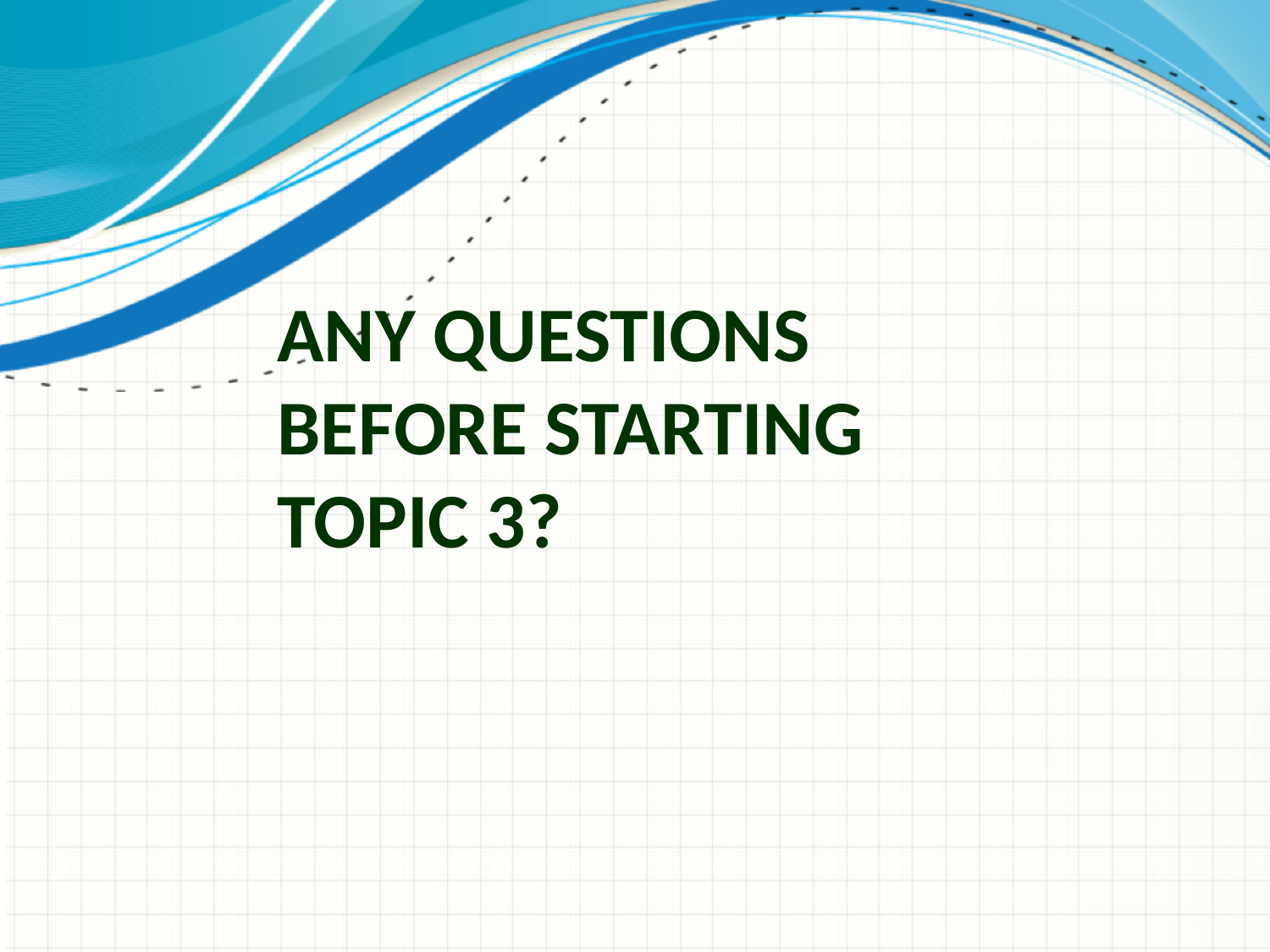

# Any Questions Before Starting Topic 3?